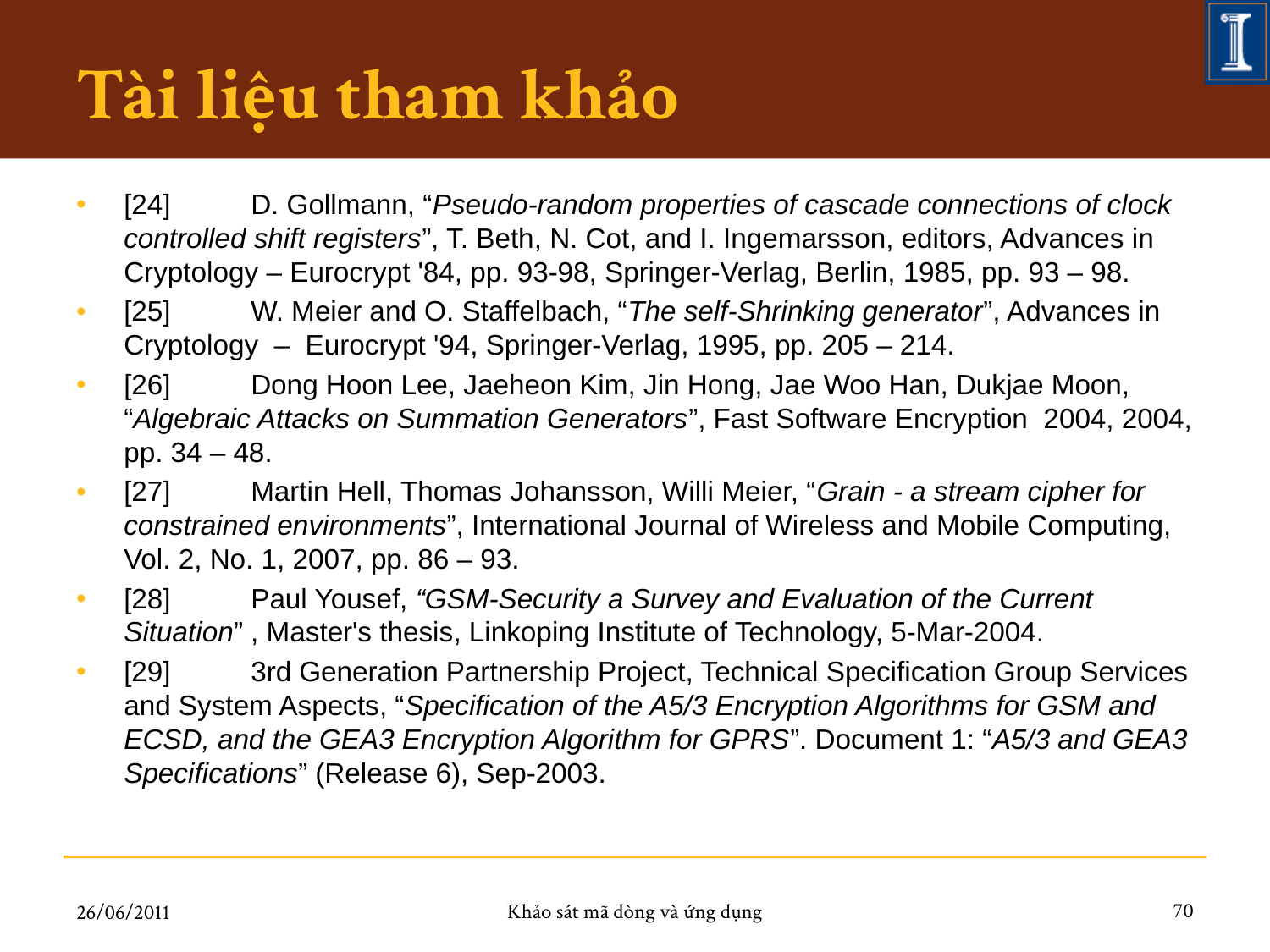

# Tài liệu tham khảo
[24]	D. Gollmann, “Pseudo-random properties of cascade connections of clock controlled shift registers”, T. Beth, N. Cot, and I. Ingemarsson, editors, Advances in Cryptology – Eurocrypt '84, pp. 93-98, Springer-Verlag, Berlin, 1985, pp. 93 – 98.
[25]	W. Meier and O. Staffelbach, “The self-Shrinking generator”, Advances in Cryptology  –  Eurocrypt '94, Springer-Verlag, 1995, pp. 205 – 214.
[26]	Dong Hoon Lee, Jaeheon Kim, Jin Hong, Jae Woo Han, Dukjae Moon, “Algebraic Attacks on Summation Generators”, Fast Software Encryption  2004, 2004, pp. 34 – 48.
[27]	Martin Hell, Thomas Johansson, Willi Meier, “Grain - a stream cipher for constrained environments”, International Journal of Wireless and Mobile Computing, Vol. 2, No. 1, 2007, pp. 86 – 93.
[28] 	Paul Yousef, “GSM-Security a Survey and Evaluation of the Current Situation” , Master's thesis, Linkoping Institute of Technology, 5-Mar-2004.
[29]	3rd Generation Partnership Project, Technical Specification Group Services and System Aspects, “Specification of the A5/3 Encryption Algorithms for GSM and ECSD, and the GEA3 Encryption Algorithm for GPRS”. Document 1: “A5/3 and GEA3 Specifications” (Release 6), Sep-2003.
26/06/2011
70
Khảo sát mã dòng và ứng dụng